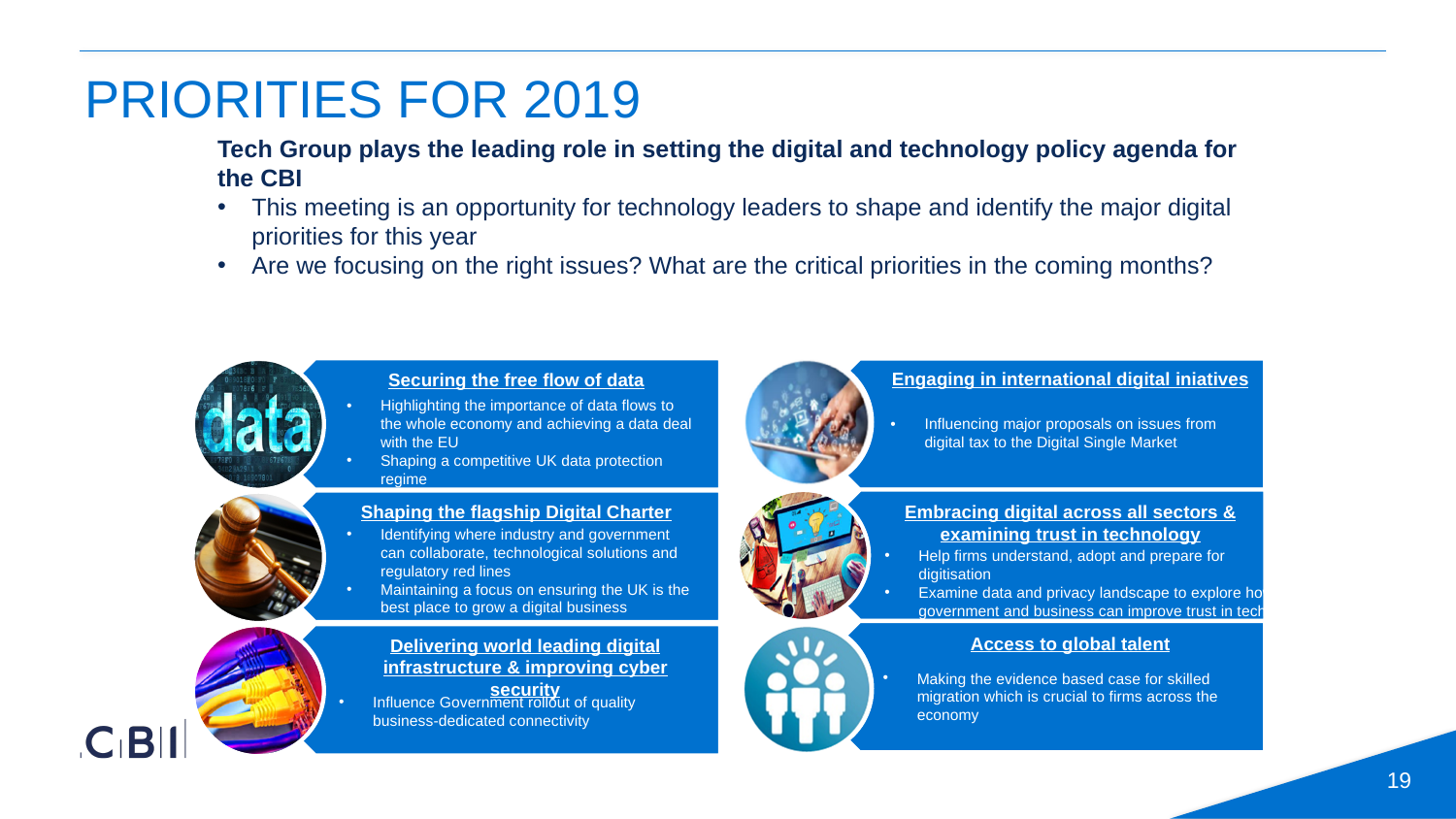

# Priorities for 2019
Tech Group plays the leading role in setting the digital and technology policy agenda for the CBI
This meeting is an opportunity for technology leaders to shape and identify the major digital priorities for this year
Are we focusing on the right issues? What are the critical priorities in the coming months?

Engaging in international digital iniatives
Securing the free flow of data
Highlighting the importance of data flows to the whole economy and achieving a data deal with the EU
Shaping a competitive UK data protection regime
Influencing major proposals on issues from digital tax to the Digital Single Market

Shaping the flagship Digital Charter
Embracing digital across all sectors & examining trust in technology
Identifying where industry and government can collaborate, technological solutions and regulatory red lines
Maintaining a focus on ensuring the UK is the best place to grow a digital business

Help firms understand, adopt and prepare for digitisation
Examine data and privacy landscape to explore how government and business can improve trust in tech
Access to global talent
Delivering world leading digital infrastructure & improving cyber security
Making the evidence based case for skilled migration which is crucial to firms across the economy
Influence Government rollout of quality business-dedicated connectivity